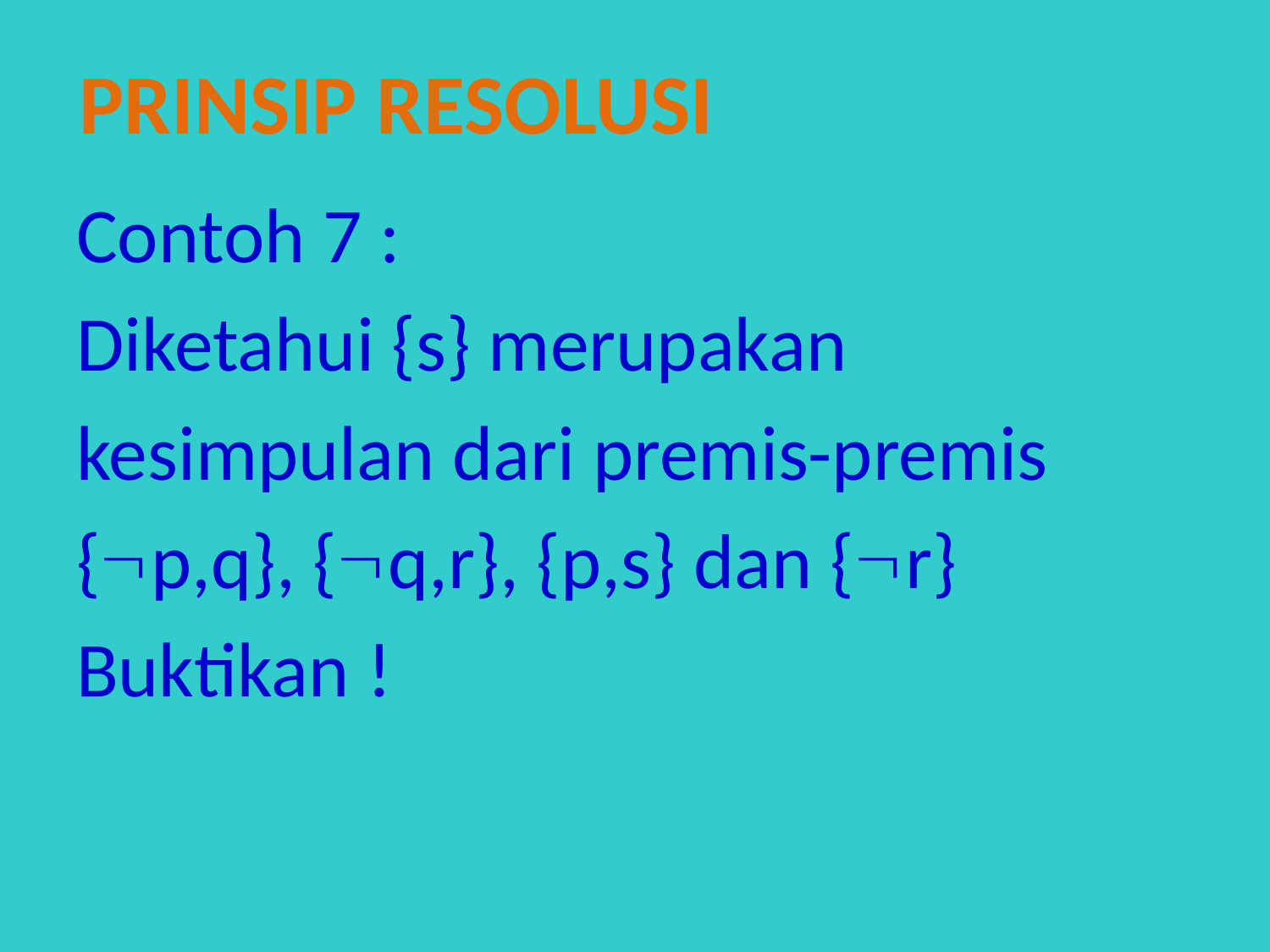

Prinsip resolusi
Contoh 7 :
Diketahui {s} merupakan
kesimpulan dari premis-premis
{¬p,q}, {¬q,r}, {p,s} dan {¬r}
Buktikan !